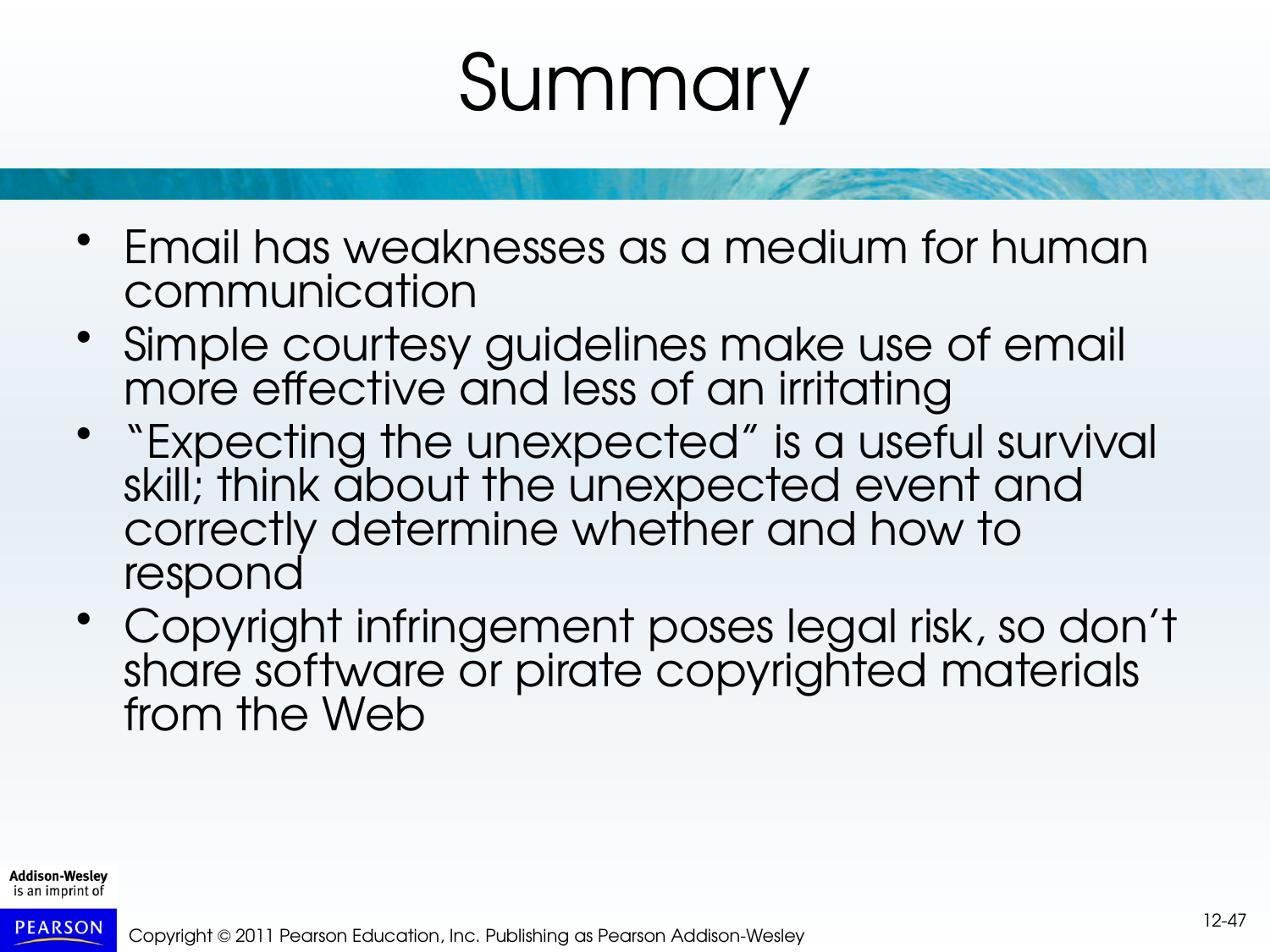

Summary
Email has weaknesses as a medium for human communication
Simple courtesy guidelines make use of email more effective and less of an irritating
“Expecting the unexpected” is a useful survival skill; think about the unexpected event and correctly determine whether and how to respond
Copyright infringement poses legal risk, so don’t share software or pirate copyrighted materials from the Web

12-47